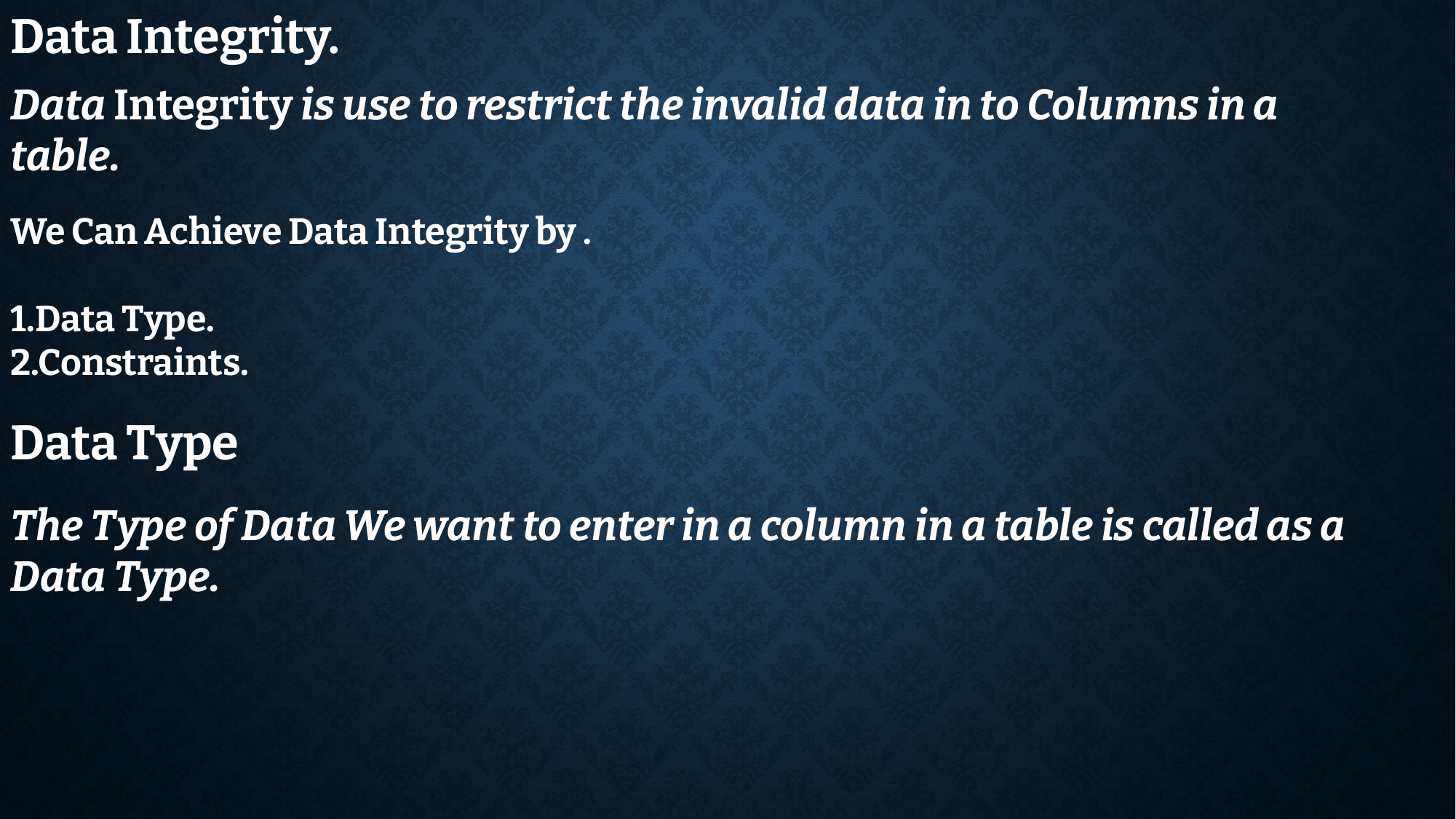

Data Integrity.

Data Integrity is use to restrict the invalid data in to Columns in a table.
We Can Achieve Data Integrity by .

1.Data Type.
2.Constraints.
Data Type
The Type of Data We want to enter in a column in a table is called as a Data Type.